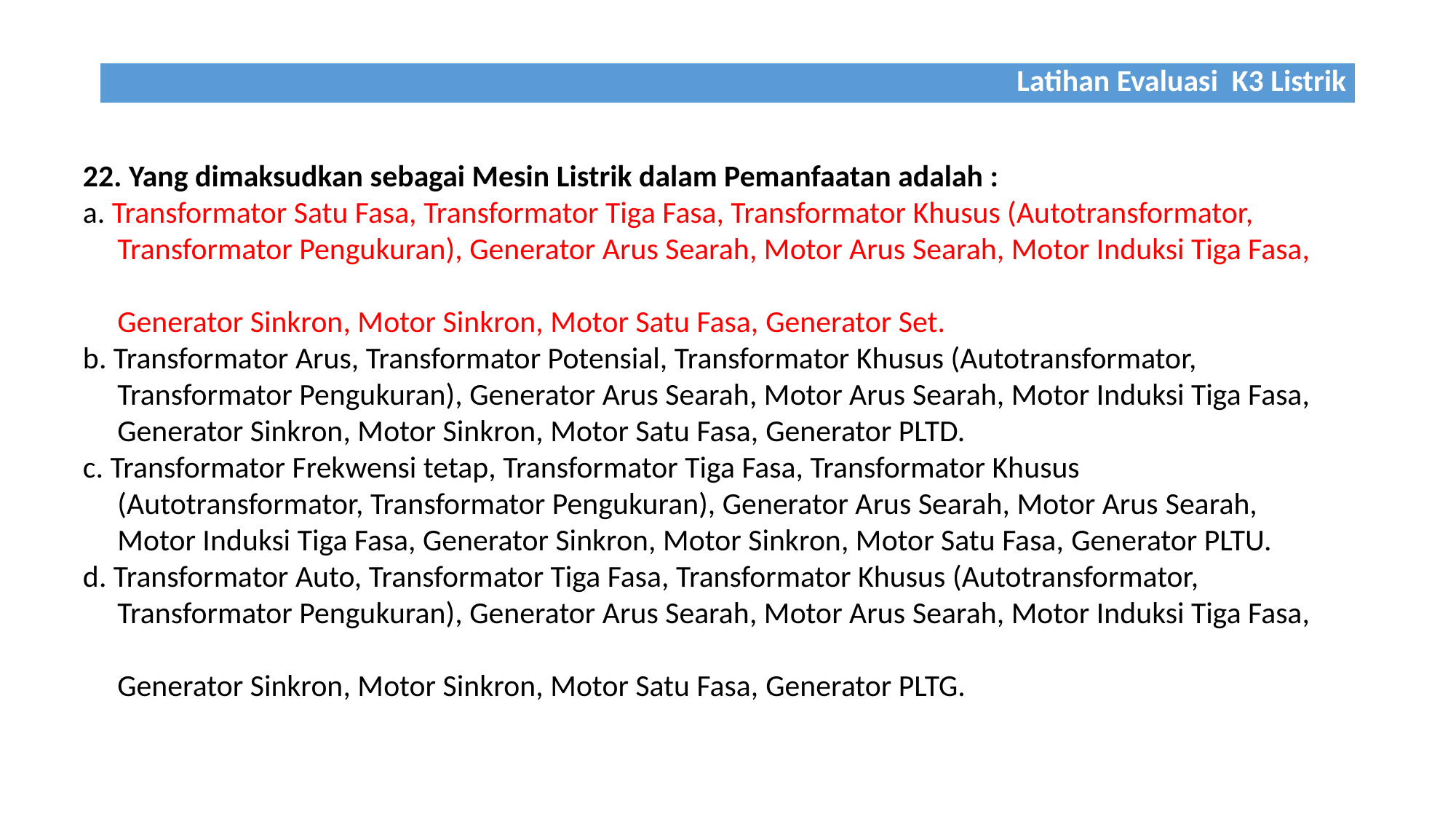

| Latihan Evaluasi K3 Listrik |
| --- |
22. Yang dimaksudkan sebagai Mesin Listrik dalam Pemanfaatan adalah :
a. Transformator Satu Fasa, Transformator Tiga Fasa, Transformator Khusus (Autotransformator,
     Transformator Pengukuran), Generator Arus Searah, Motor Arus Searah, Motor Induksi Tiga Fasa,
     Generator Sinkron, Motor Sinkron, Motor Satu Fasa, Generator Set.
b. Transformator Arus, Transformator Potensial, Transformator Khusus (Autotransformator,
     Transformator Pengukuran), Generator Arus Searah, Motor Arus Searah, Motor Induksi Tiga Fasa,
     Generator Sinkron, Motor Sinkron, Motor Satu Fasa, Generator PLTD.
c. Transformator Frekwensi tetap, Transformator Tiga Fasa, Transformator Khusus
     (Autotransformator, Transformator Pengukuran), Generator Arus Searah, Motor Arus Searah,
     Motor Induksi Tiga Fasa, Generator Sinkron, Motor Sinkron, Motor Satu Fasa, Generator PLTU.
d. Transformator Auto, Transformator Tiga Fasa, Transformator Khusus (Autotransformator,
     Transformator Pengukuran), Generator Arus Searah, Motor Arus Searah, Motor Induksi Tiga Fasa,
     Generator Sinkron, Motor Sinkron, Motor Satu Fasa, Generator PLTG.